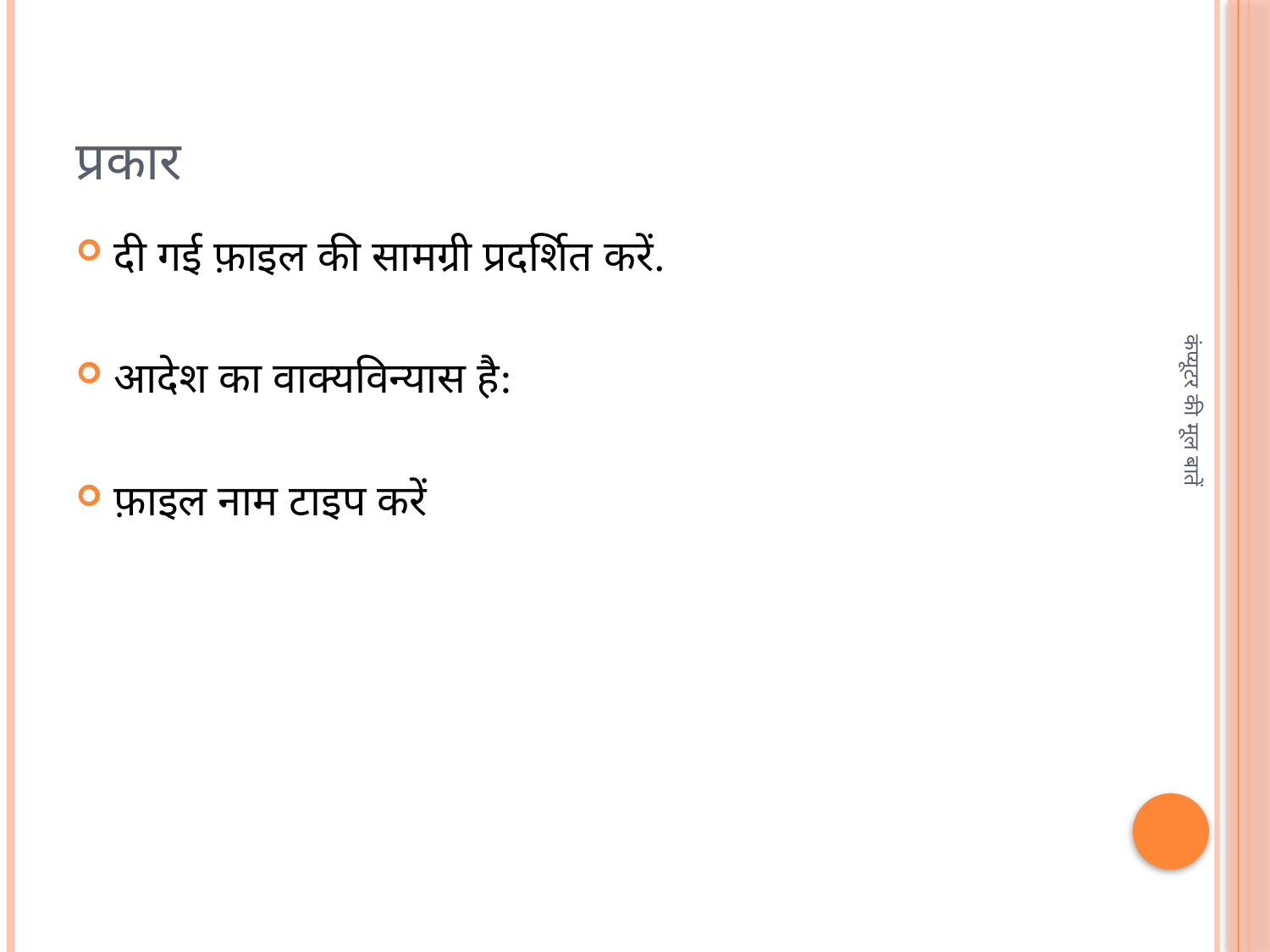

# प्रकार
दी गई फ़ाइल की सामग्री प्रदर्शित करें.

आदेश का वाक्यविन्यास है:

फ़ाइल नाम टाइप करें
कंप्यूटर की मूल बातें
67